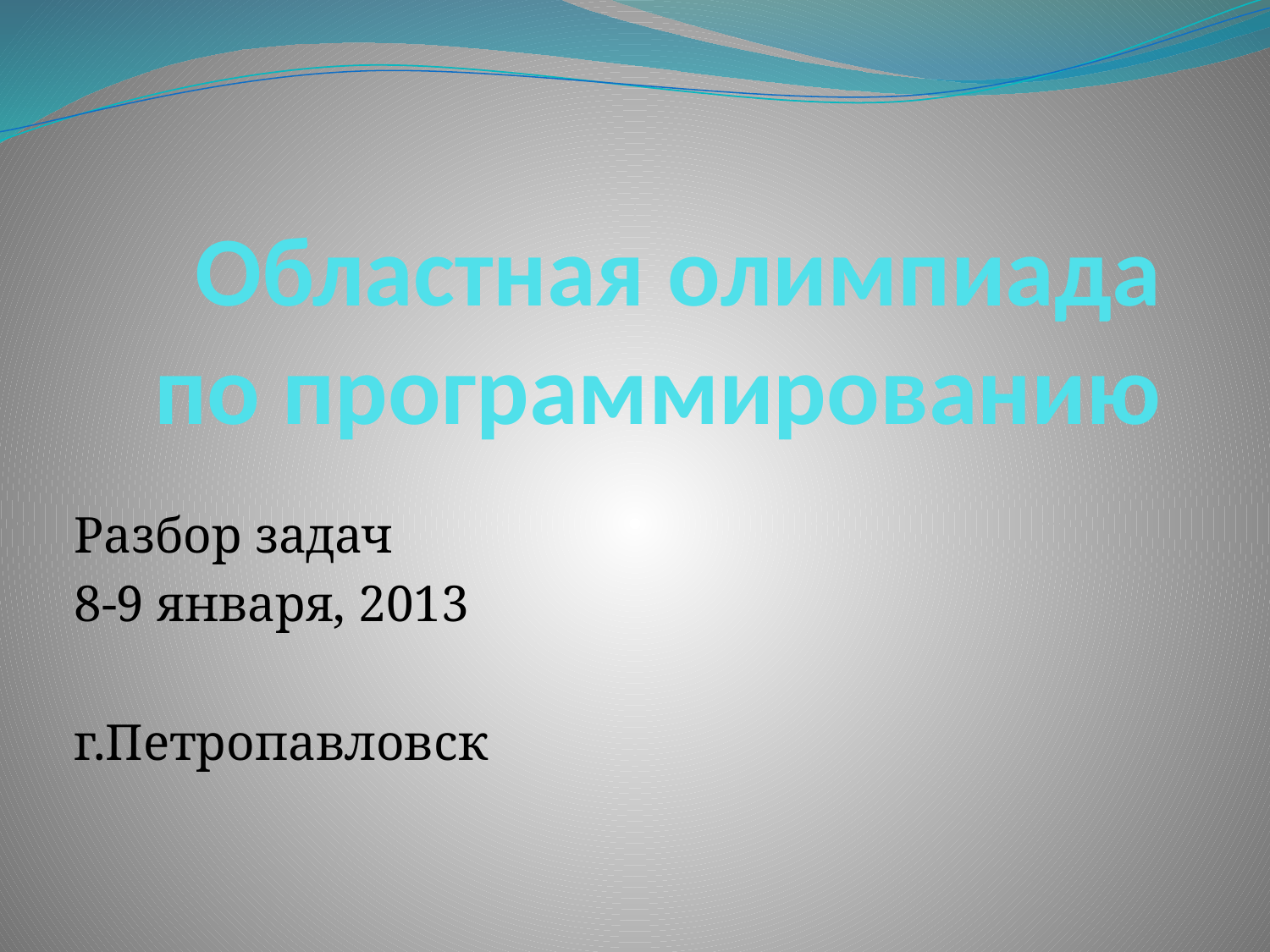

# Областная олимпиада по программированию
Разбор задач
8-9 января, 2013

г.Петропавловск